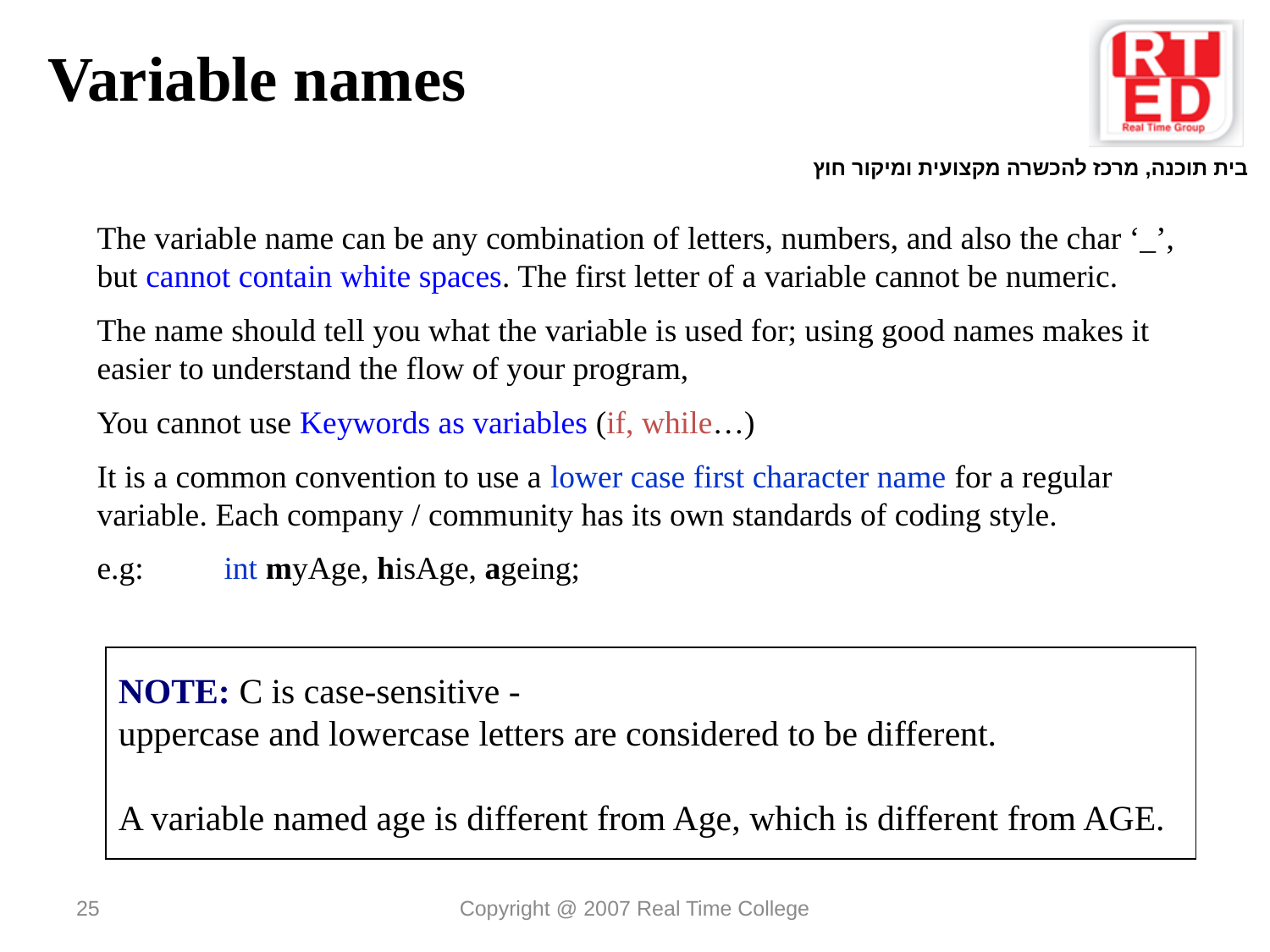

Variable names
The variable name can be any combination of letters, numbers, and also the char ‘_’, but cannot contain white spaces. The first letter of a variable cannot be numeric.
The name should tell you what the variable is used for; using good names makes it easier to understand the flow of your program,
You cannot use Keywords as variables (if, while…)
It is a common convention to use a lower case first character name for a regular variable. Each company / community has its own standards of coding style.
e.g:	int myAge, hisAge, ageing;
NOTE: C is case-sensitive -
uppercase and lowercase letters are considered to be different.

A variable named age is different from Age, which is different from AGE.
25
Copyright @ 2007 Real Time College